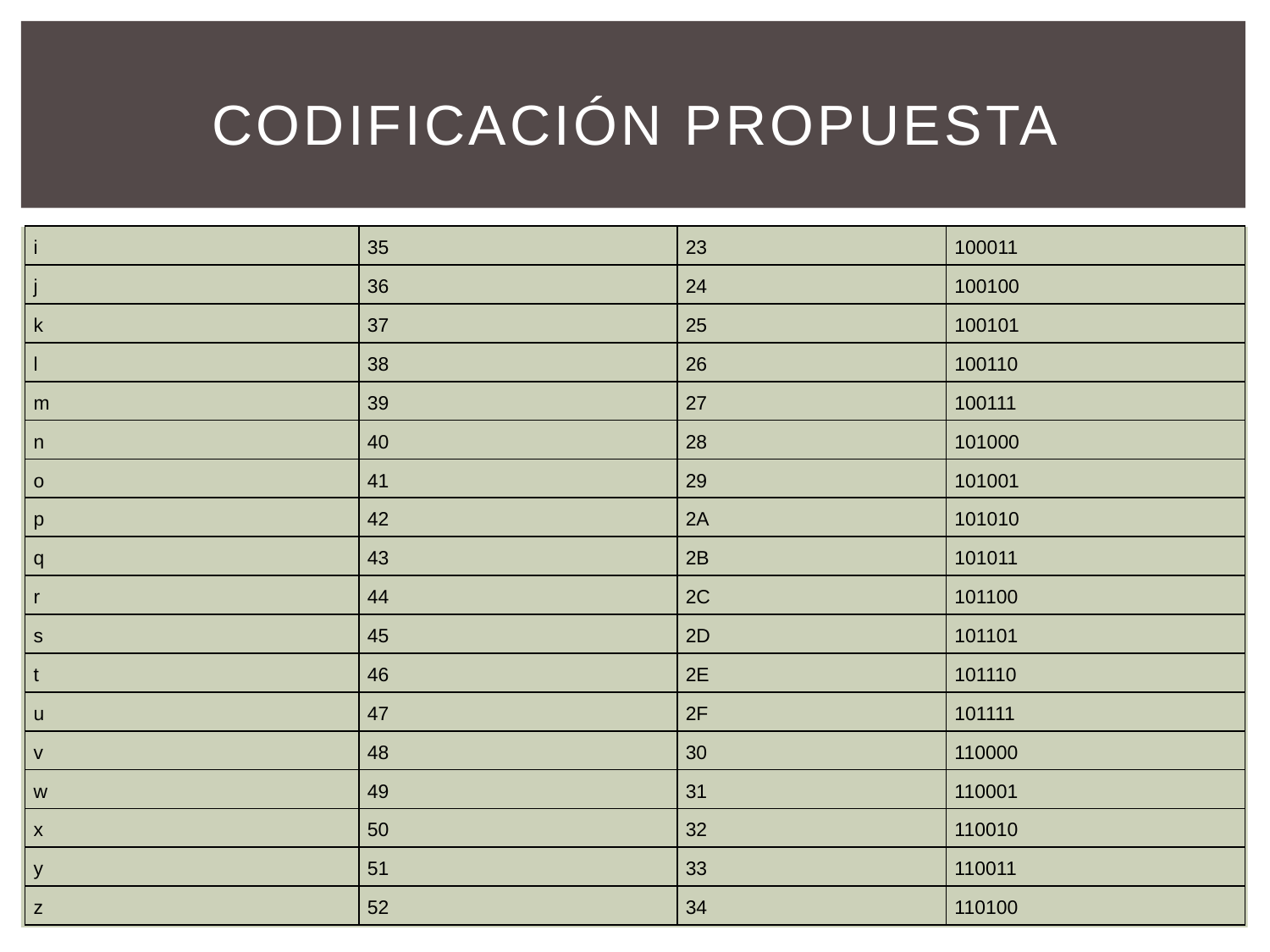

# Codificación propuesta
| i | 35 | 23 | 100011 |
| --- | --- | --- | --- |
| j | 36 | 24 | 100100 |
| k | 37 | 25 | 100101 |
| l | 38 | 26 | 100110 |
| m | 39 | 27 | 100111 |
| n | 40 | 28 | 101000 |
| o | 41 | 29 | 101001 |
| p | 42 | 2A | 101010 |
| q | 43 | 2B | 101011 |
| r | 44 | 2C | 101100 |
| s | 45 | 2D | 101101 |
| t | 46 | 2E | 101110 |
| u | 47 | 2F | 101111 |
| v | 48 | 30 | 110000 |
| w | 49 | 31 | 110001 |
| x | 50 | 32 | 110010 |
| y | 51 | 33 | 110011 |
| z | 52 | 34 | 110100 |